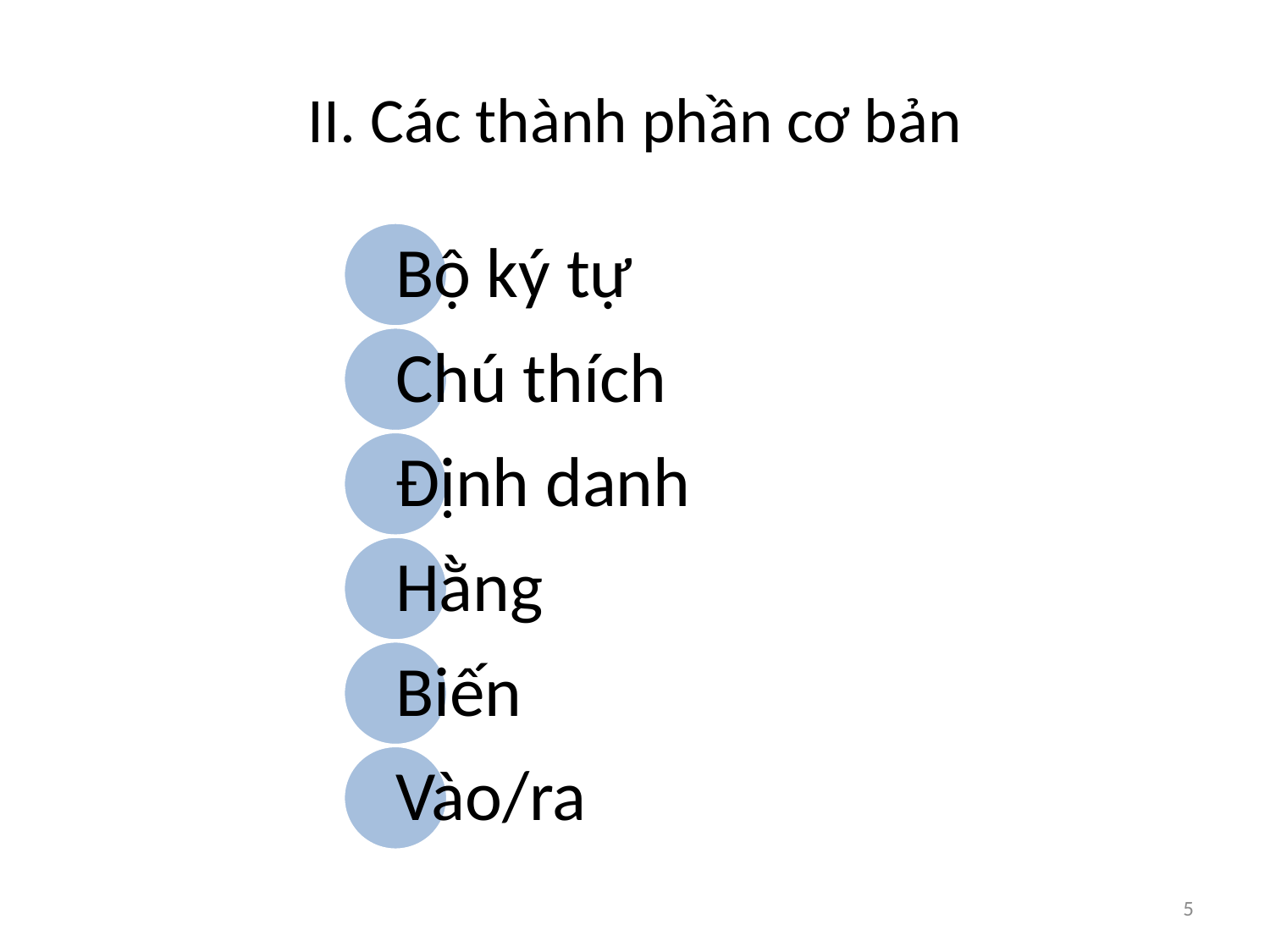

# II. Các thành phần cơ bản
Bộ ký tự
Chú thích
Định danh
Hằng
Biến
Vào/ra
5